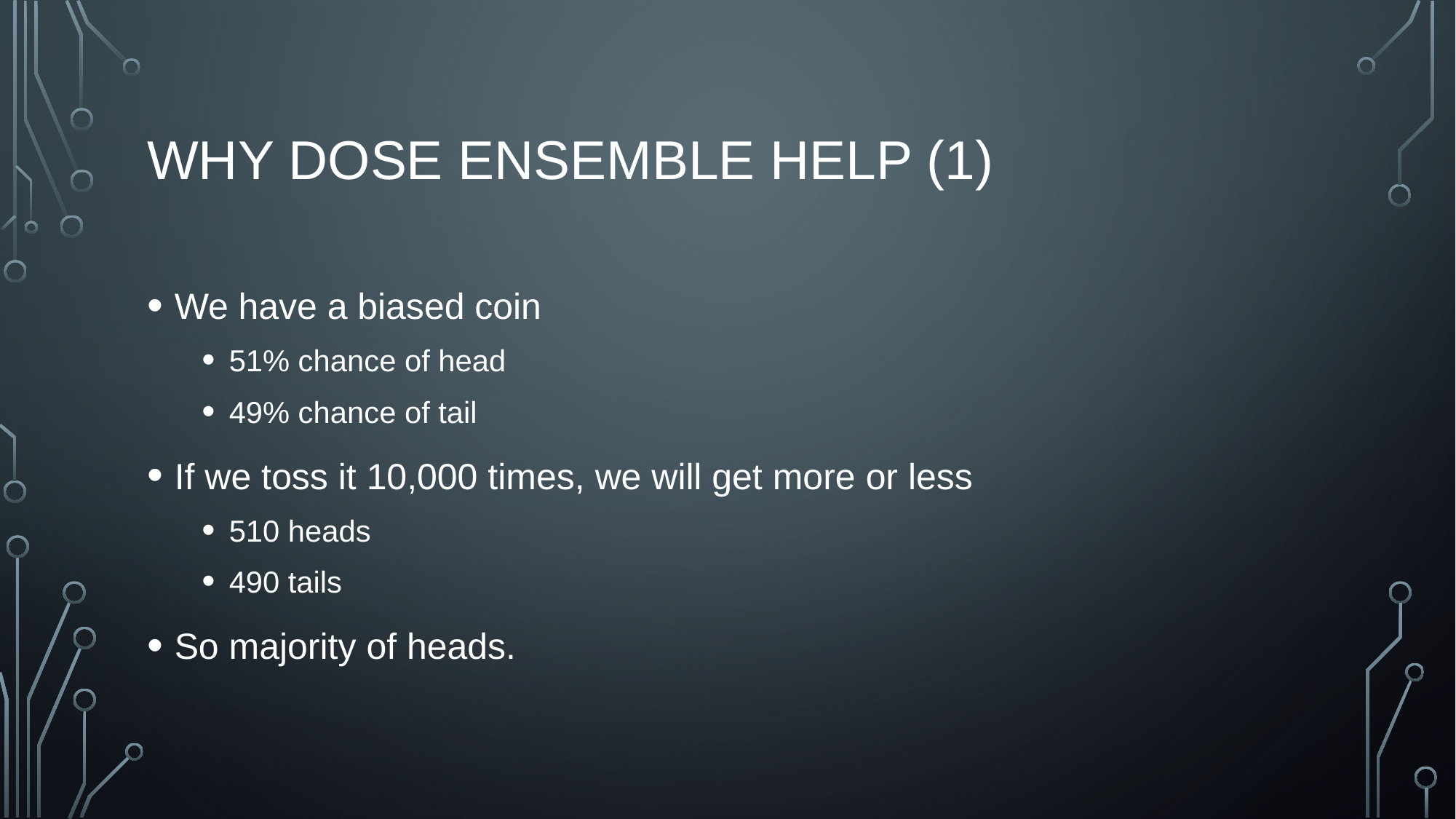

# Why dose ensemble help (1)
We have a biased coin
51% chance of head
49% chance of tail
If we toss it 10,000 times, we will get more or less
510 heads
490 tails
So majority of heads.